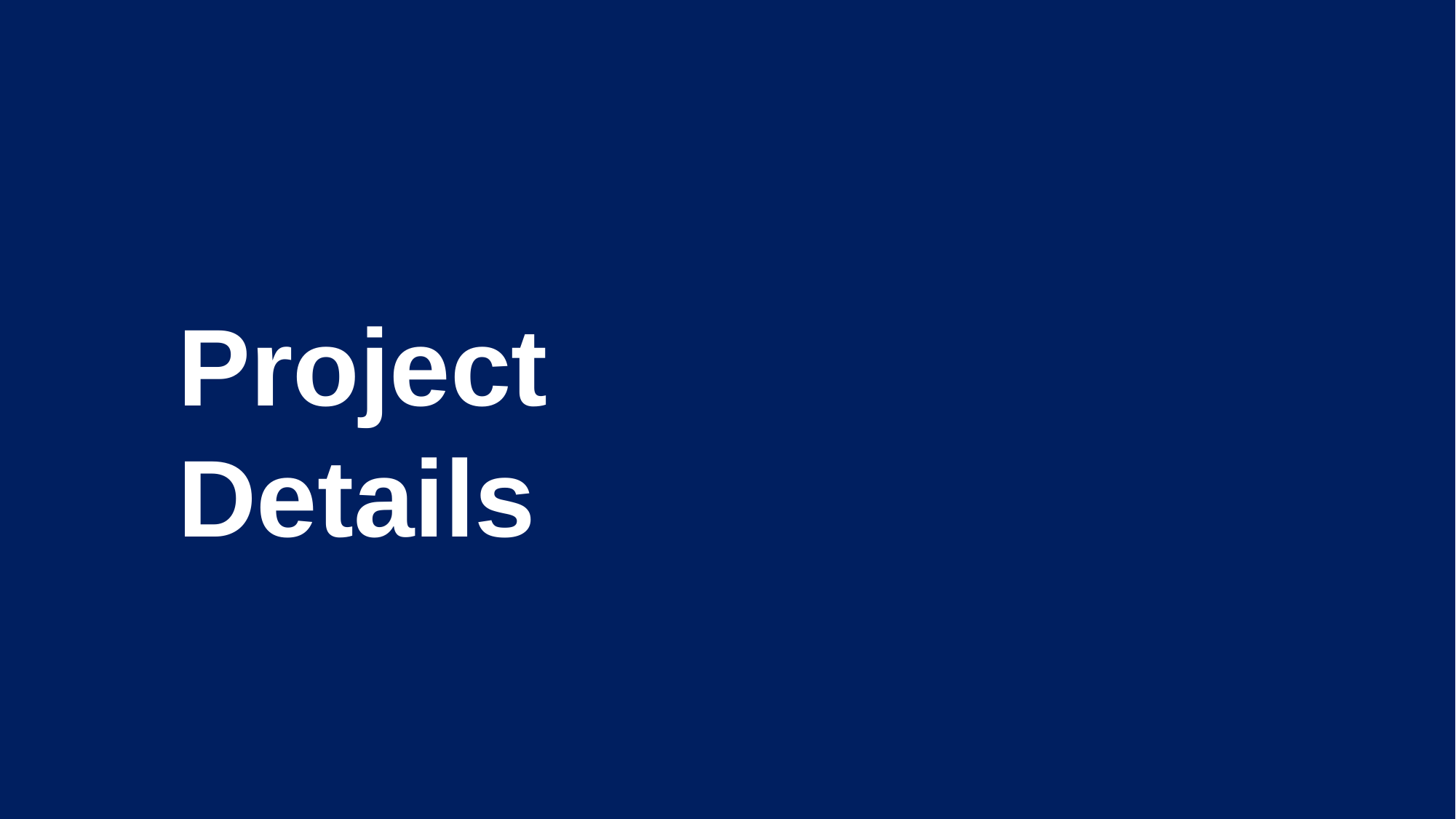

# الهيــــكــــــل التنظـــــيمي لفريق العمل

Project
Details